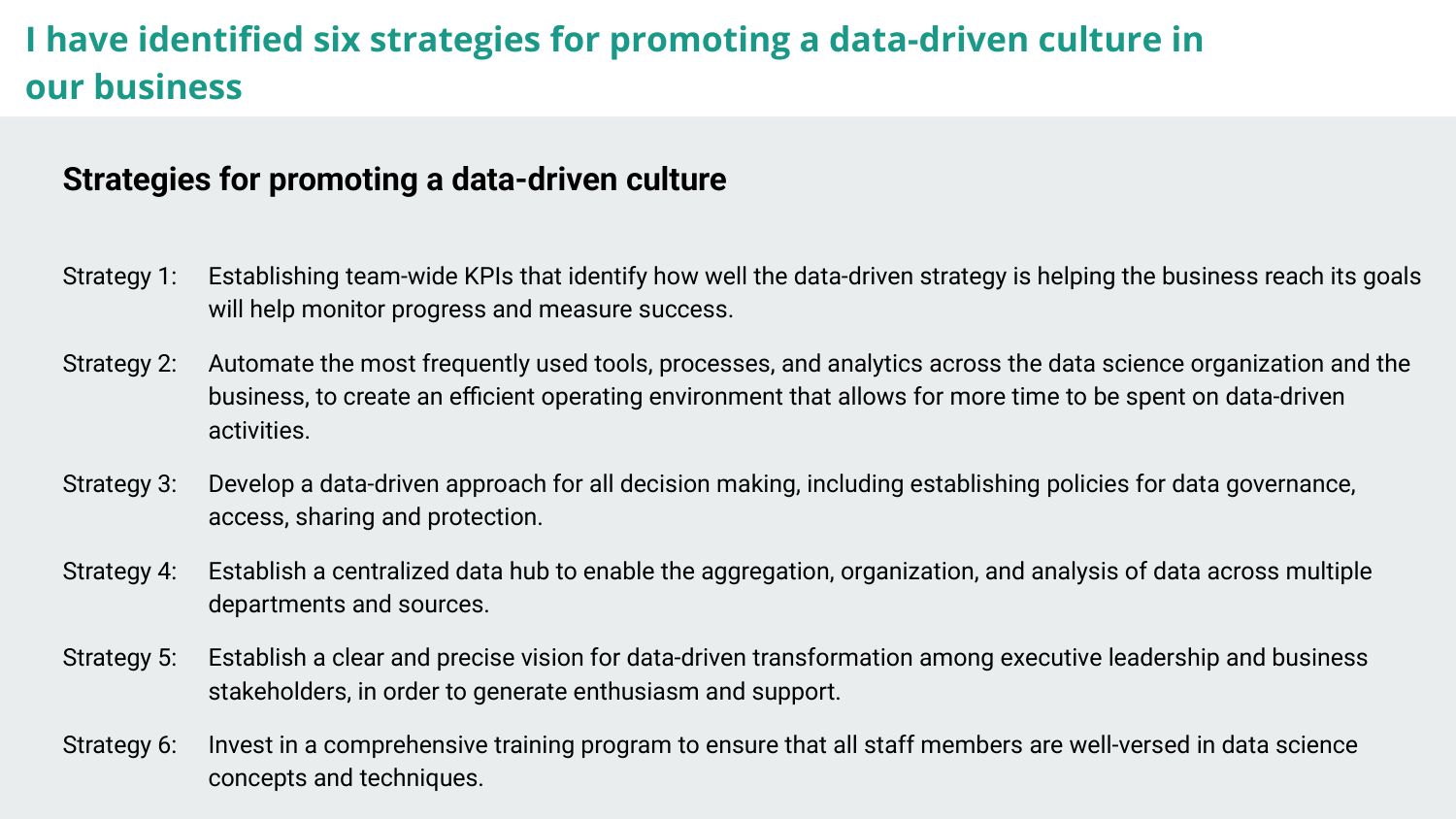

I have identified six strategies for promoting a data-driven culture in our business

Strategies for promoting a data-driven culture

Strategy 1:	Establishing team-wide KPIs that identify how well the data-driven strategy is helping the business reach its goals will help monitor progress and measure success.
Strategy 2:	Automate the most frequently used tools, processes, and analytics across the data science organization and the business, to create an efficient operating environment that allows for more time to be spent on data-driven activities.
Strategy 3:	Develop a data-driven approach for all decision making, including establishing policies for data governance, access, sharing and protection.
Strategy 4:	Establish a centralized data hub to enable the aggregation, organization, and analysis of data across multiple departments and sources.
Strategy 5:	Establish a clear and precise vision for data-driven transformation among executive leadership and business stakeholders, in order to generate enthusiasm and support.
Strategy 6:	Invest in a comprehensive training program to ensure that all staff members are well-versed in data science concepts and techniques.